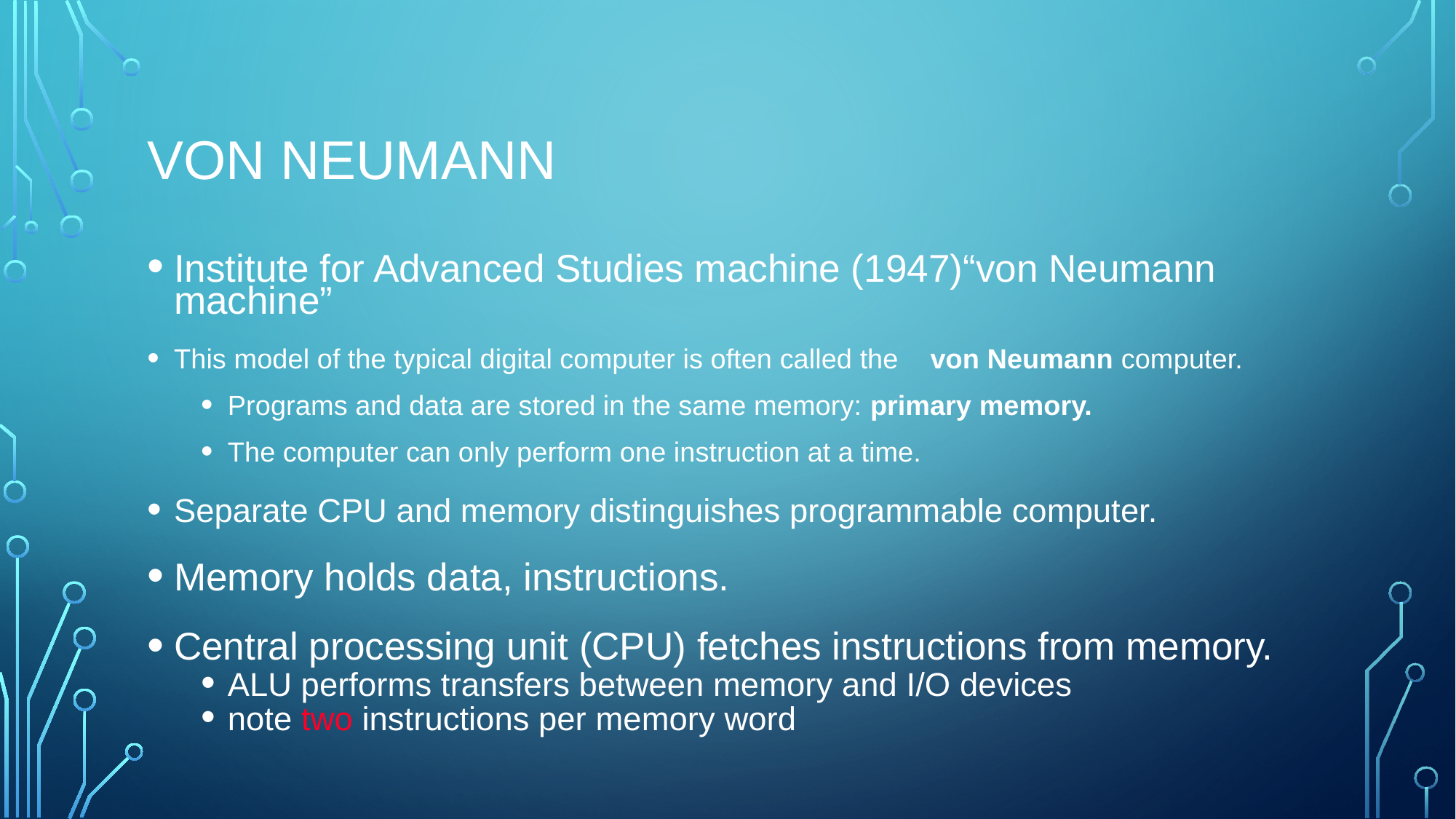

# Von Neumann
Institute for Advanced Studies machine (1947)“von Neumann machine”
This model of the typical digital computer is often called the    von Neumann computer.
Programs and data are stored in the same memory: primary memory.
The computer can only perform one instruction at a time.
Separate CPU and memory distinguishes programmable computer.
Memory holds data, instructions.
Central processing unit (CPU) fetches instructions from memory.
ALU performs transfers between memory and I/O devices
note two instructions per memory word